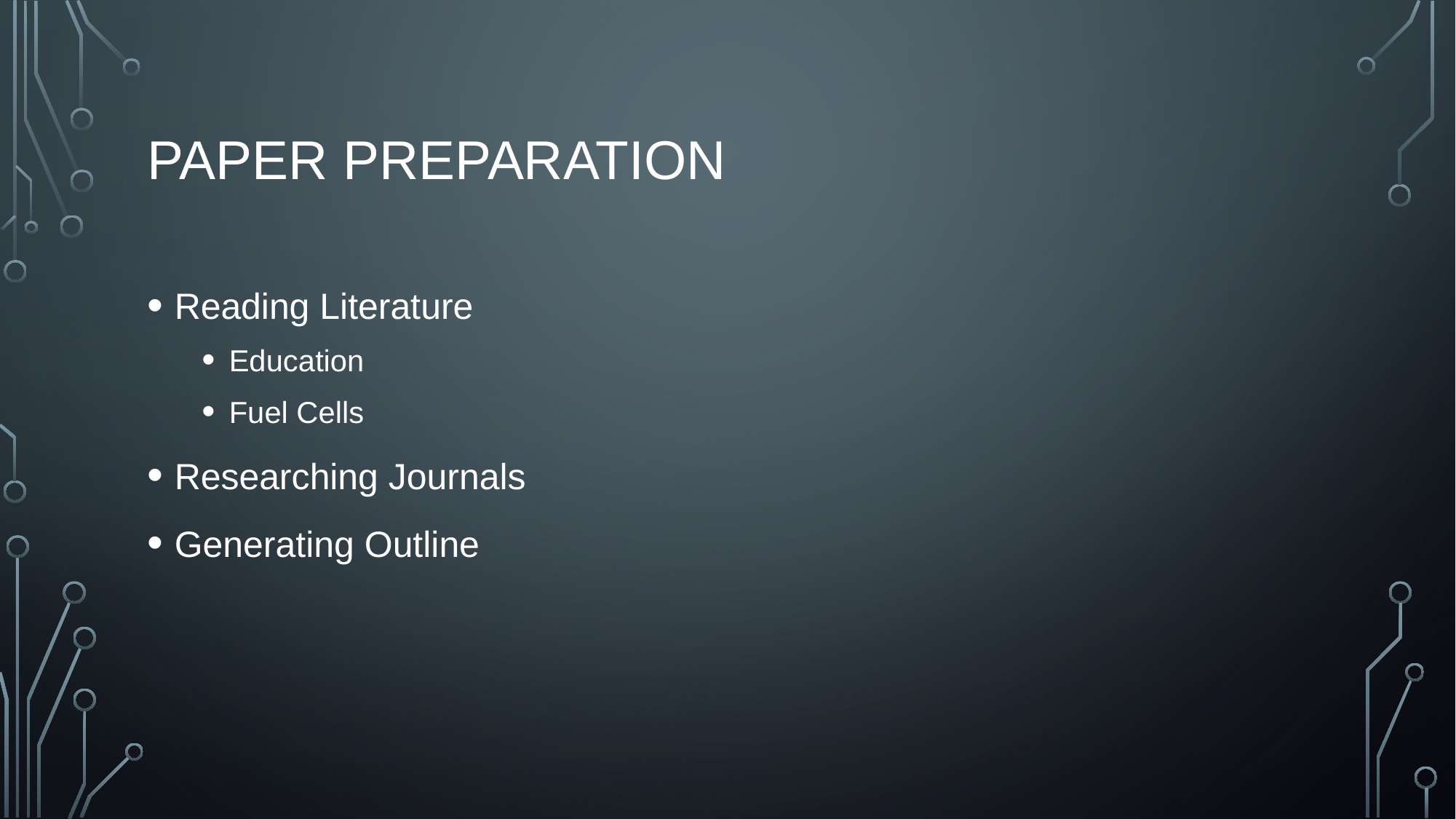

# Paper preparation
Reading Literature
Education
Fuel Cells
Researching Journals
Generating Outline